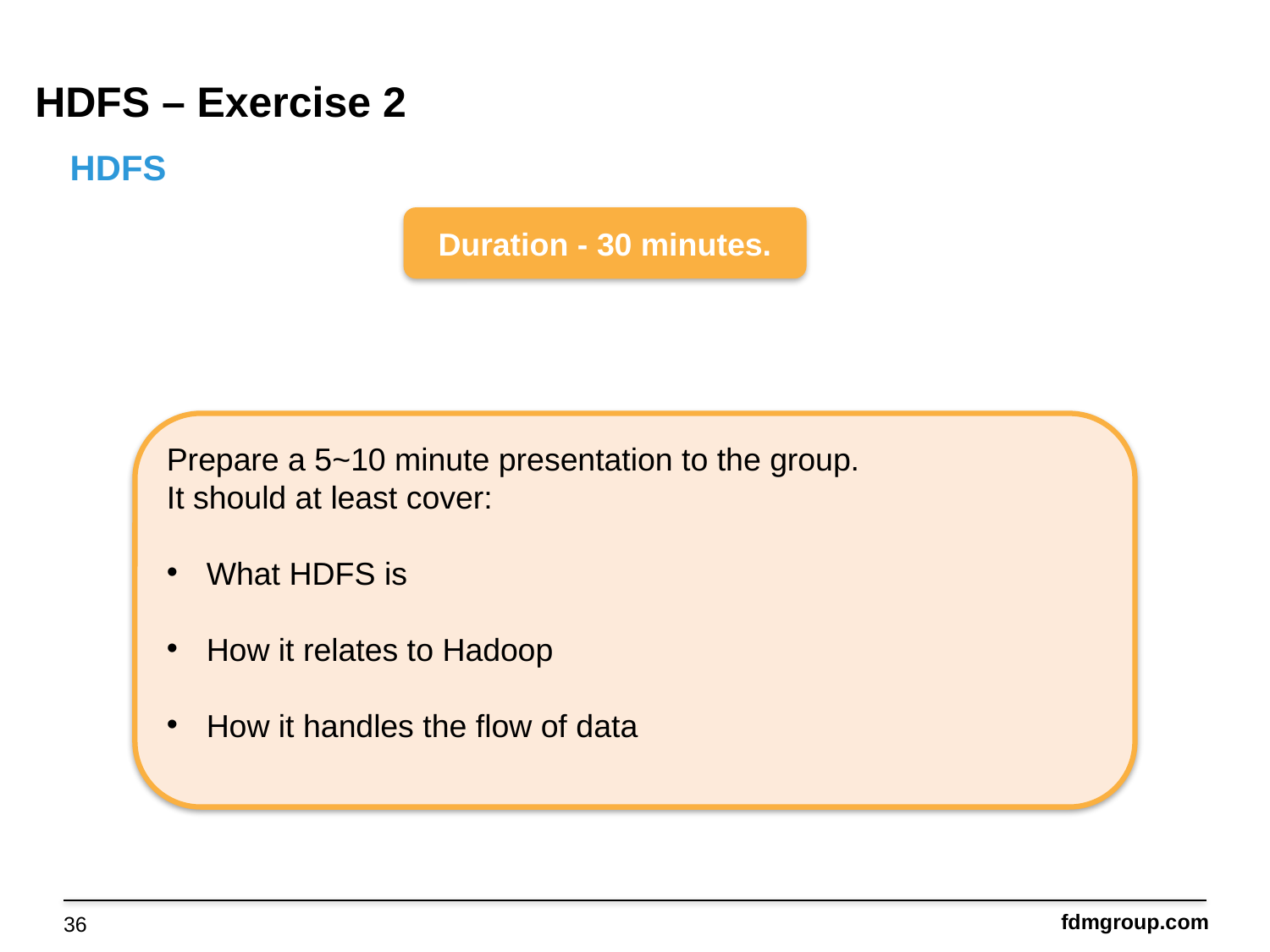

HDFS – Exercise 2
HDFS
Duration - 30 minutes.
Prepare a 5~10 minute presentation to the group.
It should at least cover:

What HDFS is

How it relates to Hadoop

How it handles the flow of data

36